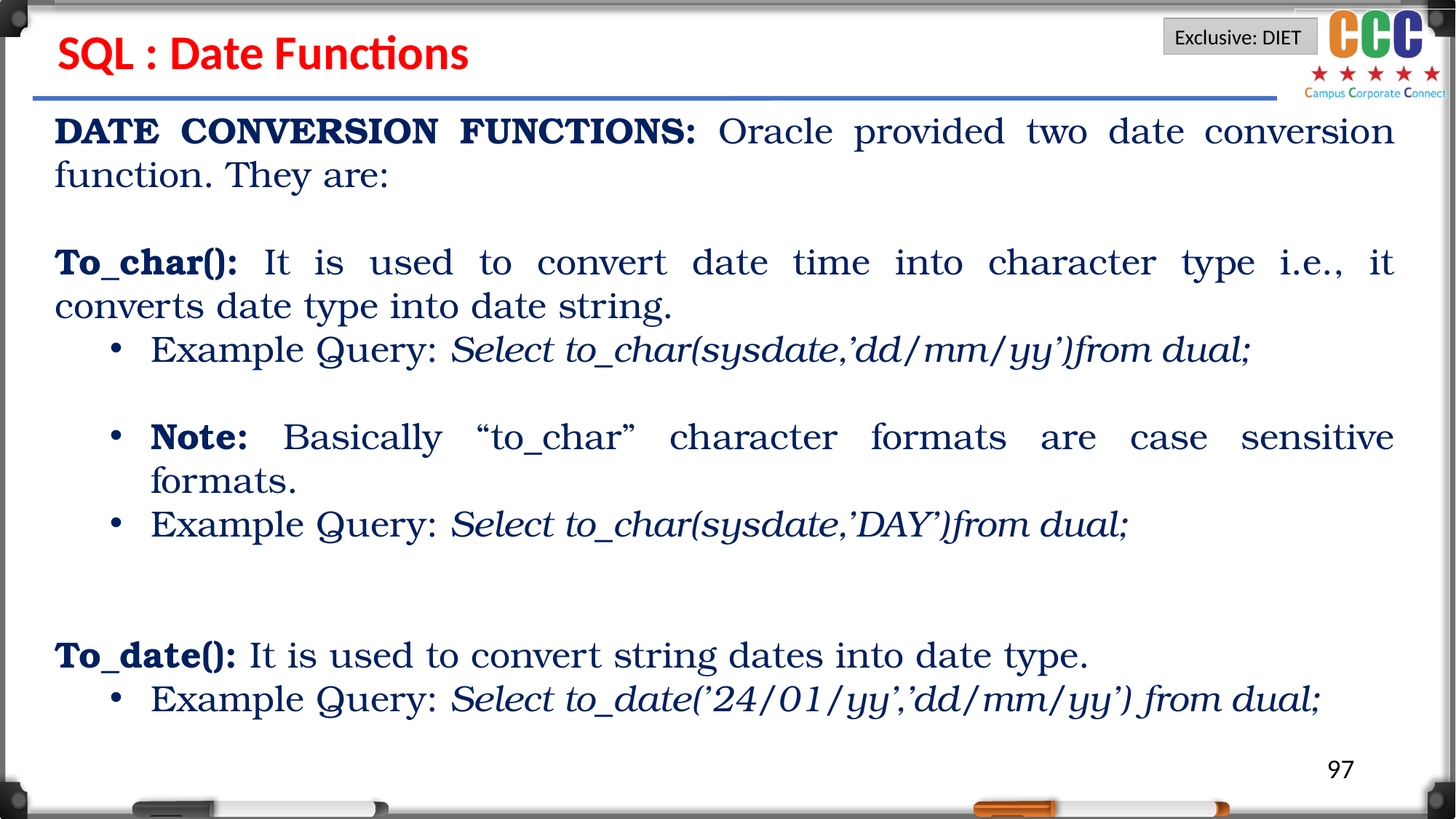

SQL : Date Functions
DATE CONVERSION FUNCTIONS: Oracle provided two date conversion function. They are:

To_char(): It is used to convert date time into character type i.e., it converts date type into date string.
Example Query: Select to_char(sysdate,’dd/mm/yy’)from dual;

Note: Basically “to_char” character formats are case sensitive formats.
Example Query: Select to_char(sysdate,’DAY’)from dual;

To_date(): It is used to convert string dates into date type.
Example Query: Select to_date(’24/01/yy’,’dd/mm/yy’) from dual;